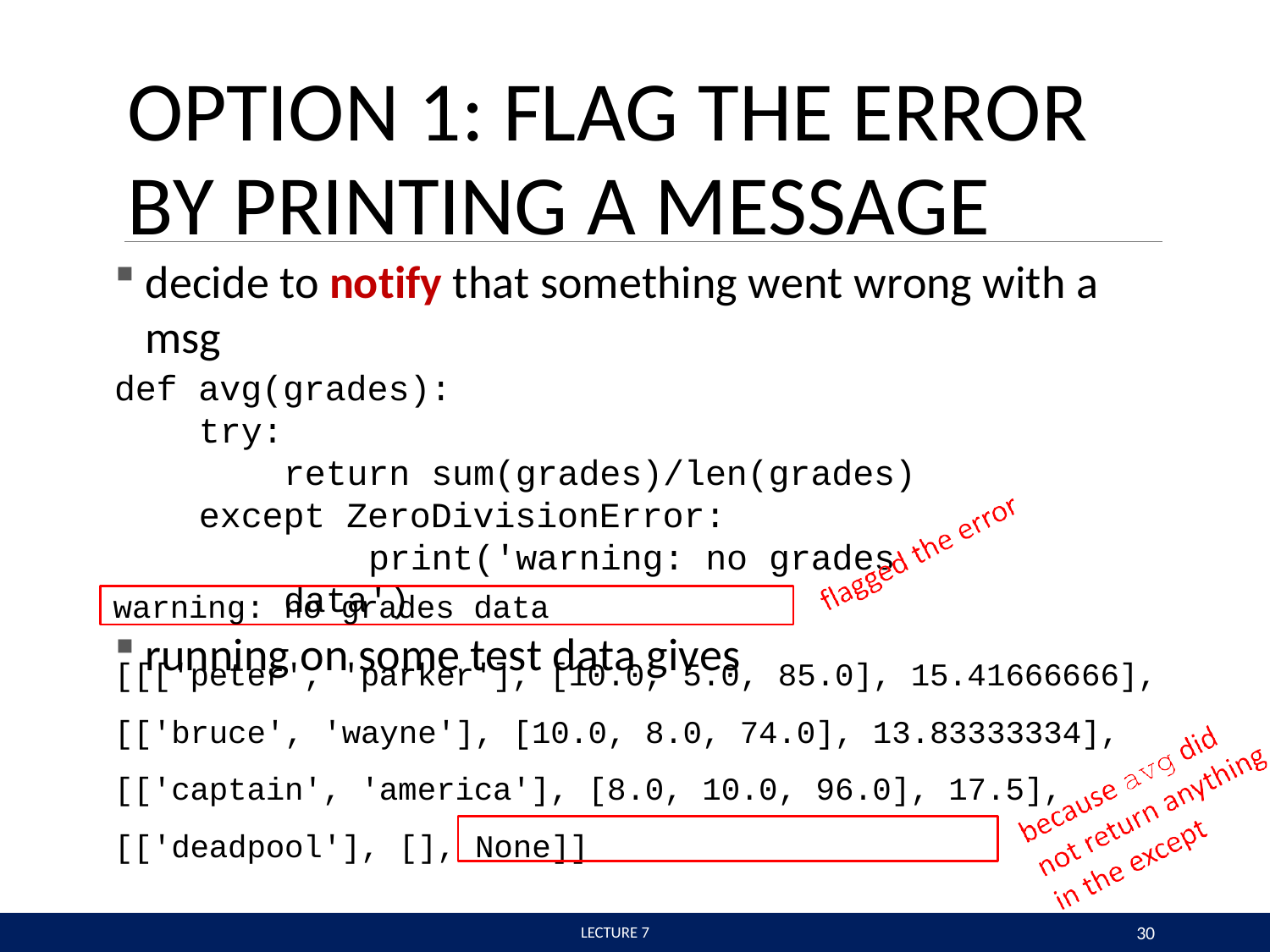

# OPTION 1: FLAG THE ERROR
BY PRINTING A MESSAGE

decide to notify that something went wrong with a msg
def avg(grades): try:
return sum(grades)/len(grades) except ZeroDivisionError:
print('warning: no grades data')
running on some test data gives

warning: no grades data
[[['peter', 'parker'], [10.0, 5.0, 85.0], 15.41666666],
[['bruce', 'wayne'], [10.0, 8.0, 74.0], 13.83333334],
[['captain', 'america'], [8.0, 10.0, 96.0], 17.5], [['deadpool'], [], None]]

30
 LECTURE 7